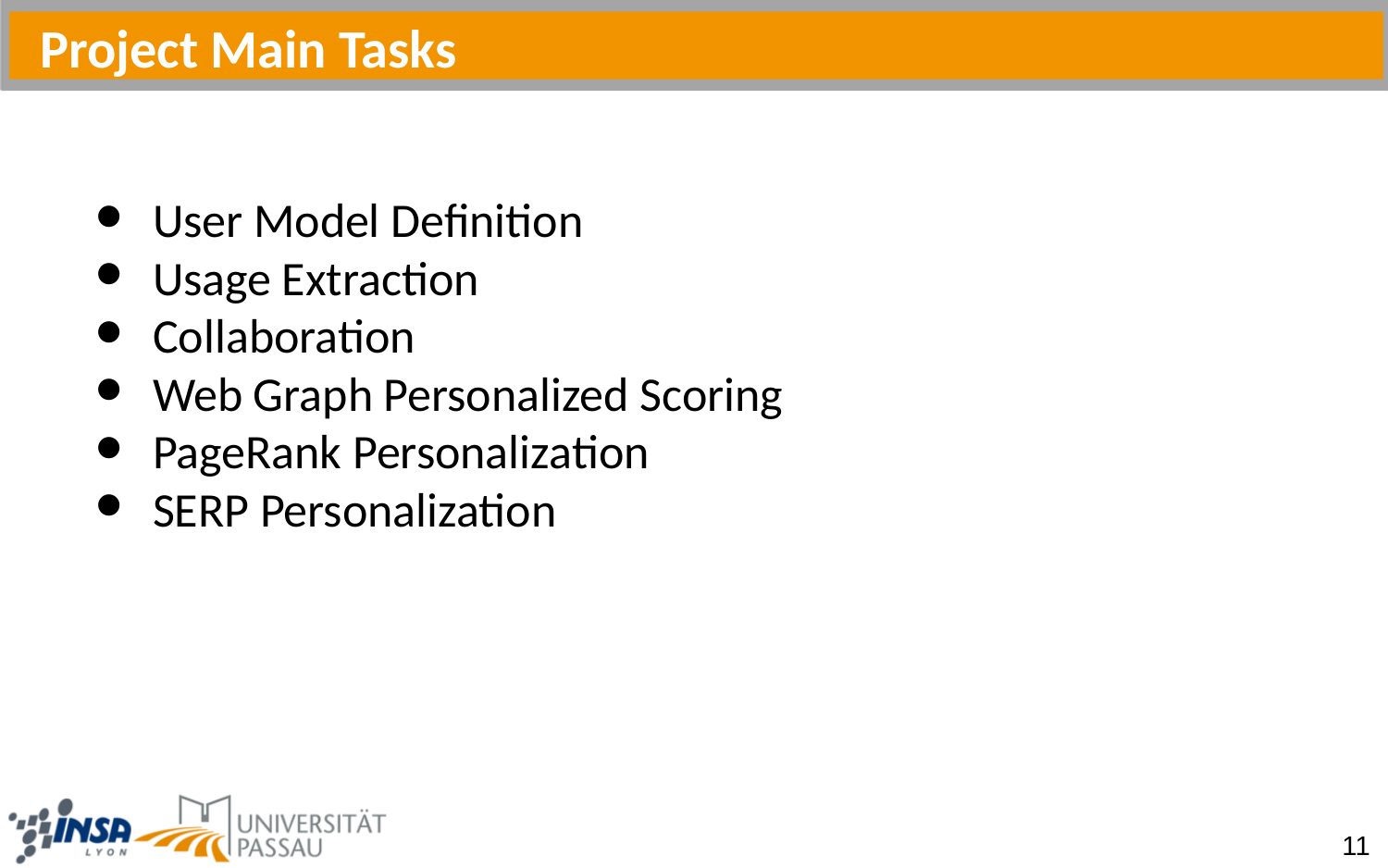

Project Main Tasks

User Model Definition
Usage Extraction
Collaboration
Web Graph Personalized Scoring
PageRank Personalization
SERP Personalization
11